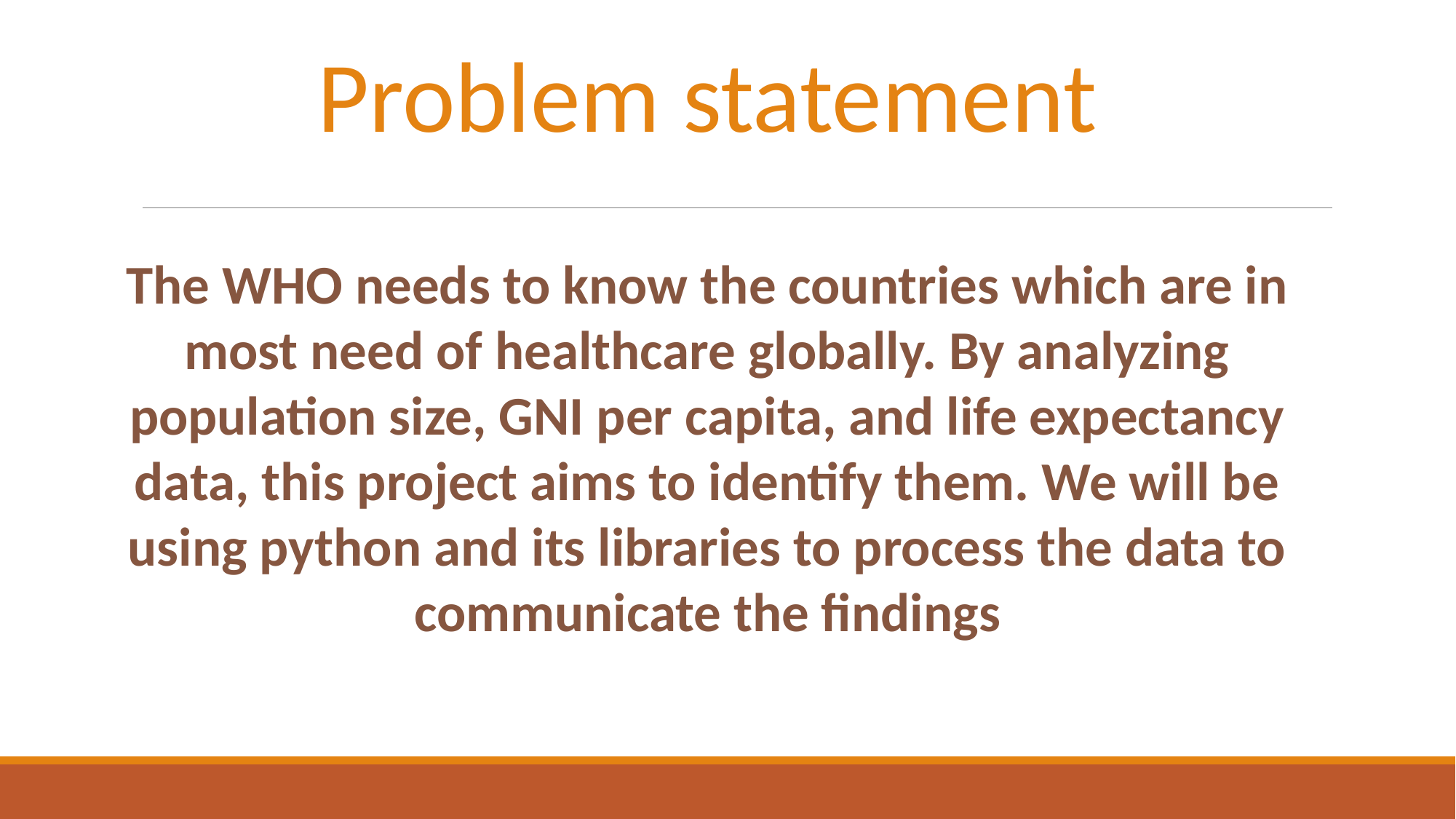

Problem statement
The WHO needs to know the countries which are in most need of healthcare globally. By analyzing population size, GNI per capita, and life expectancy data, this project aims to identify them. We will be using python and its libraries to process the data to communicate the findings